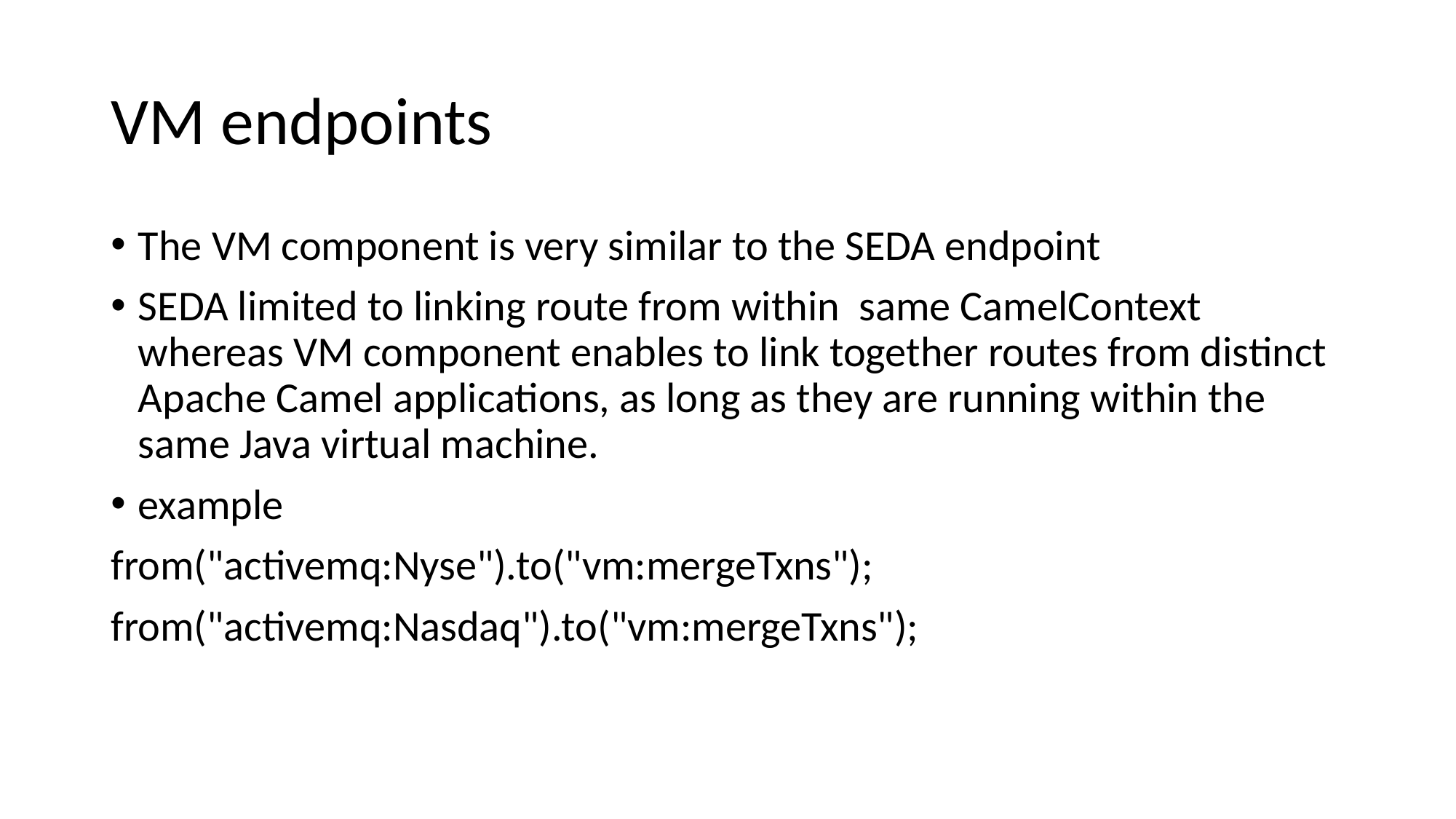

# VM endpoints
The VM component is very similar to the SEDA endpoint
SEDA limited to linking route from within  same CamelContext whereas VM component enables to link together routes from distinct Apache Camel applications, as long as they are running within the same Java virtual machine.
example
from("activemq:Nyse").to("vm:mergeTxns");
from("activemq:Nasdaq").to("vm:mergeTxns");